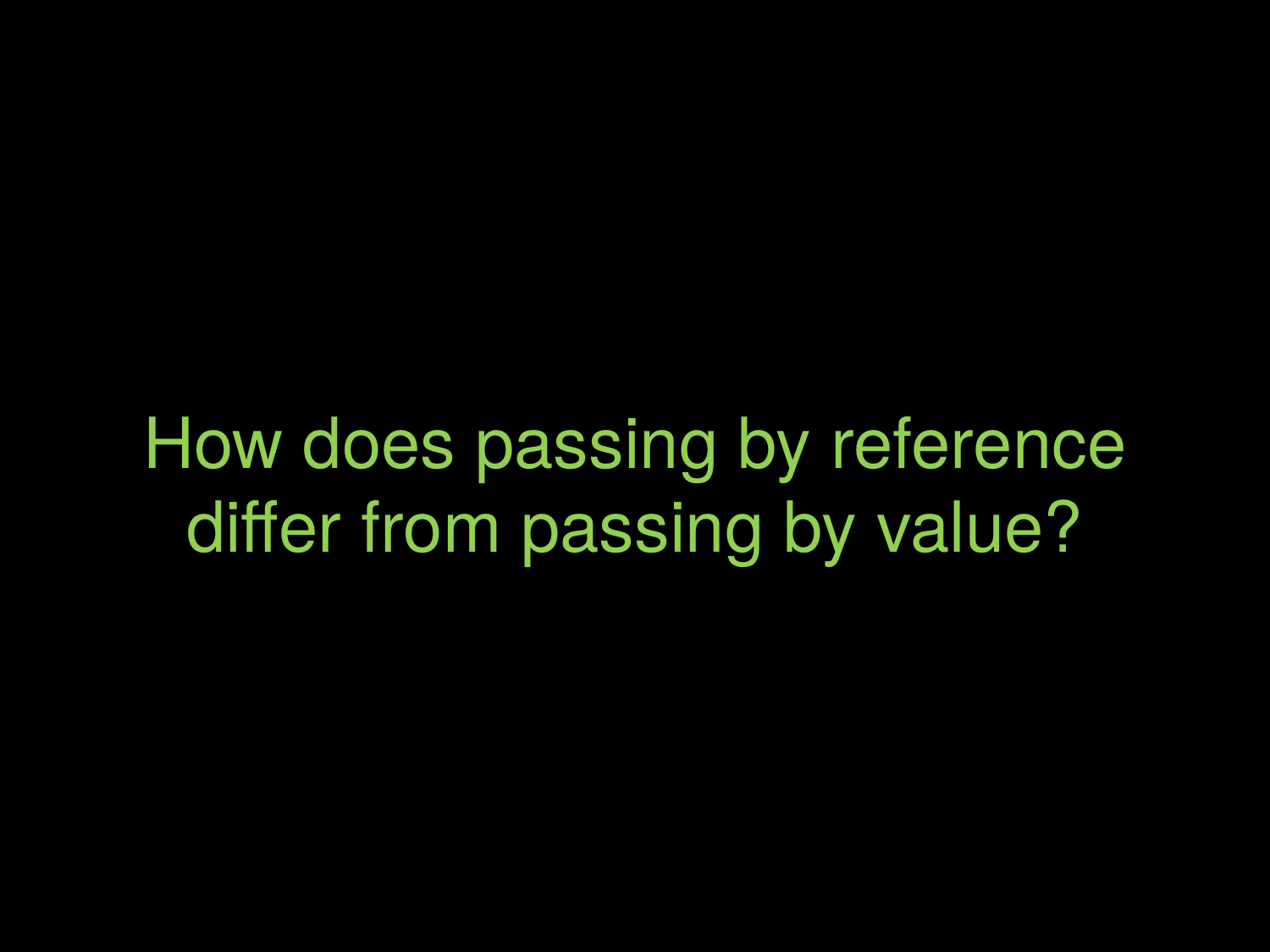

How does passing by reference differ from passing by value?